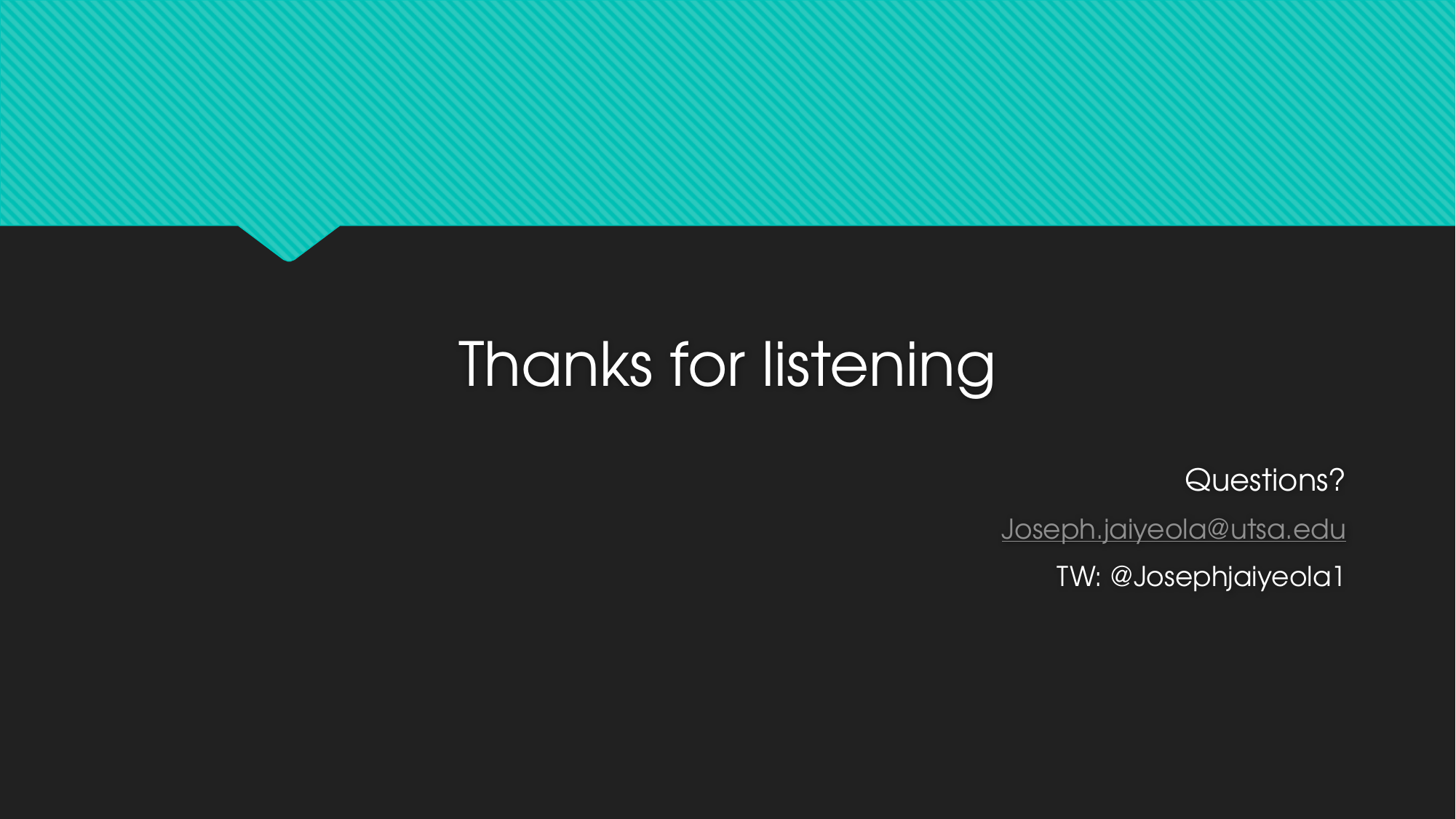

Thanks for listening

Questions?
Joseph.jaiyeola@utsa.edu
TW: @Josephjaiyeola1